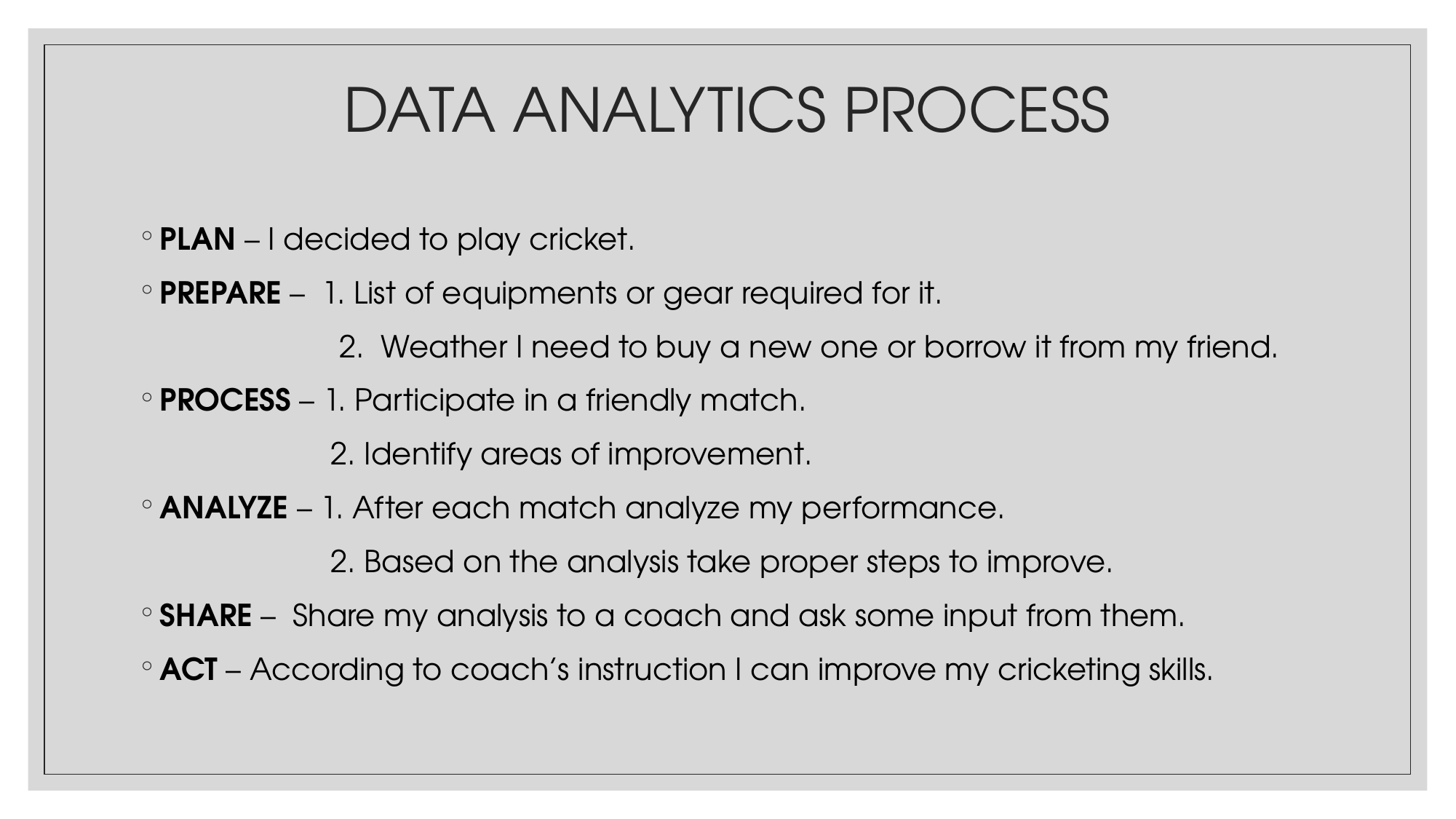

# DATA ANALYTICS PROCESS
PLAN – I decided to play cricket.
PREPARE –  1. List of equipments or gear required for it.
                        2.  Weather I need to buy a new one or borrow it from my friend.
PROCESS – 1. Participate in a friendly match.
                       2. Identify areas of improvement.
ANALYZE – 1. After each match analyze my performance.
                       2. Based on the analysis take proper steps to improve.
SHARE –  Share my analysis to a coach and ask some input from them.
ACT – According to coach’s instruction I can improve my cricketing skills.